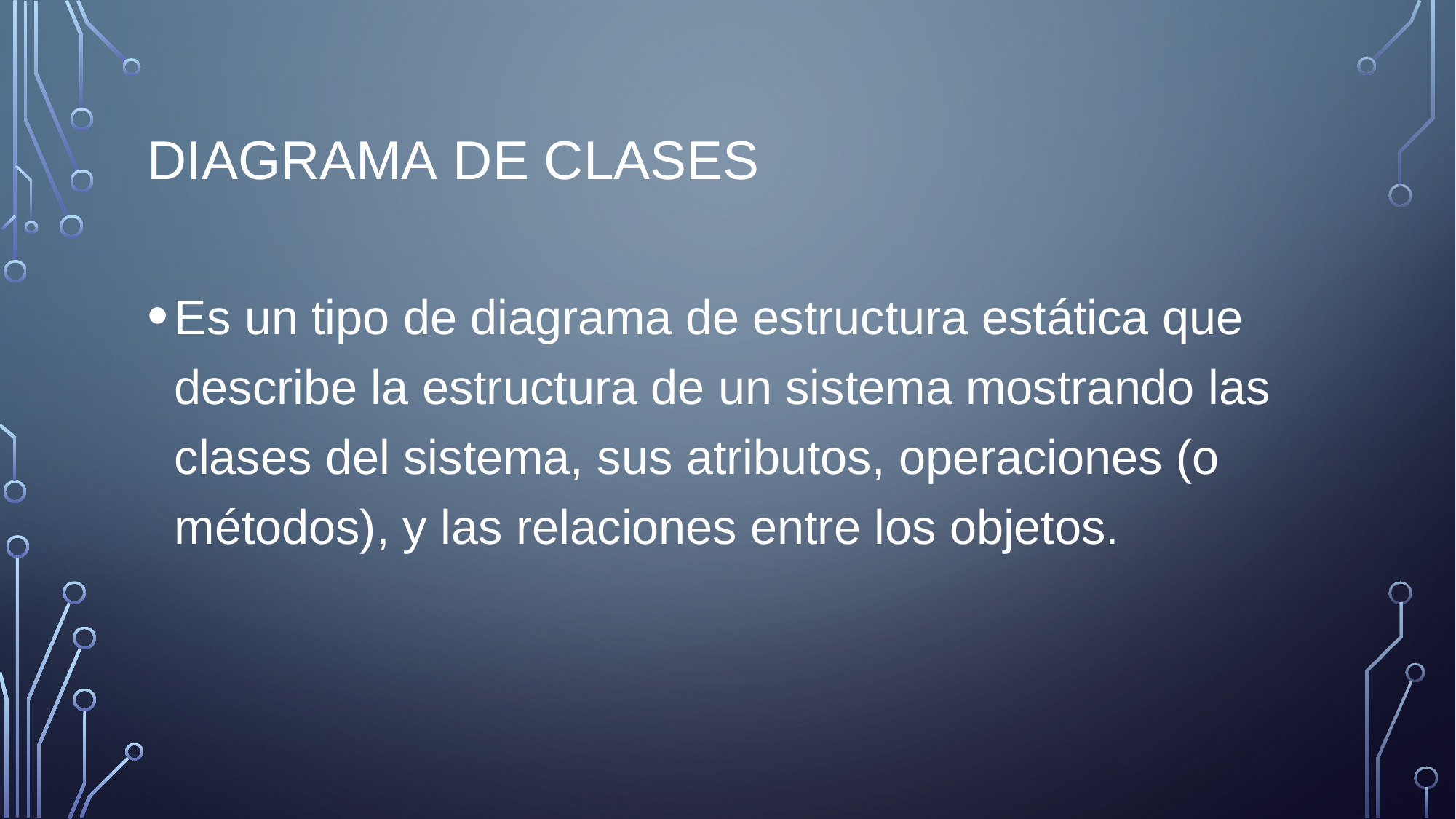

# Diagrama de clases
Es un tipo de diagrama de estructura estática que describe la estructura de un sistema mostrando las clases del sistema, sus atributos, operaciones (o métodos), y las relaciones entre los objetos.